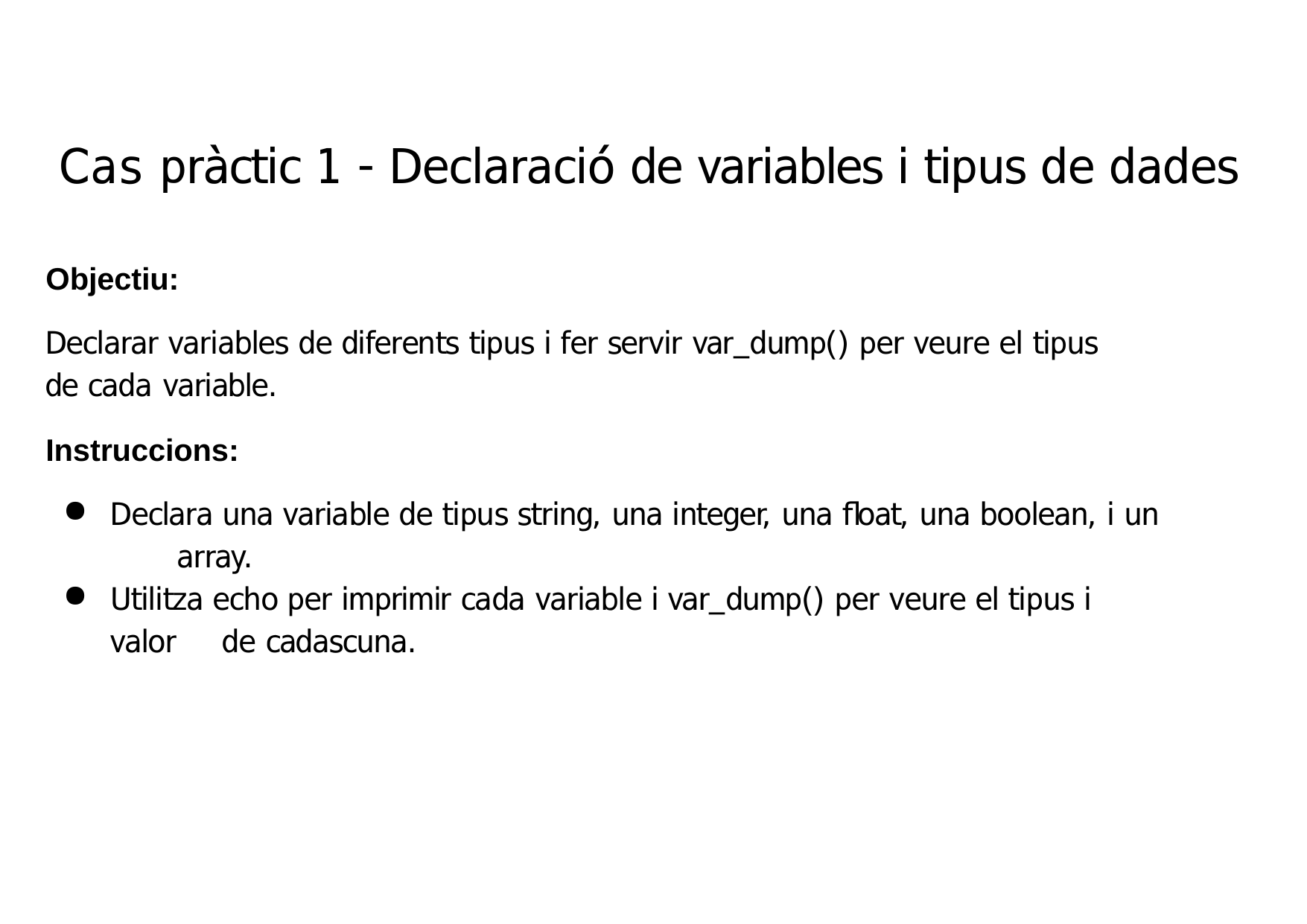

# Cas pràctic 1 - Declaració de variables i tipus de dades
Objectiu:
Declarar variables de diferents tipus i fer servir var_dump() per veure el tipus de cada variable.
Instruccions:
Declara una variable de tipus string, una integer, una float, una boolean, i un 	array.
Utilitza echo per imprimir cada variable i var_dump() per veure el tipus i valor 	de cadascuna.